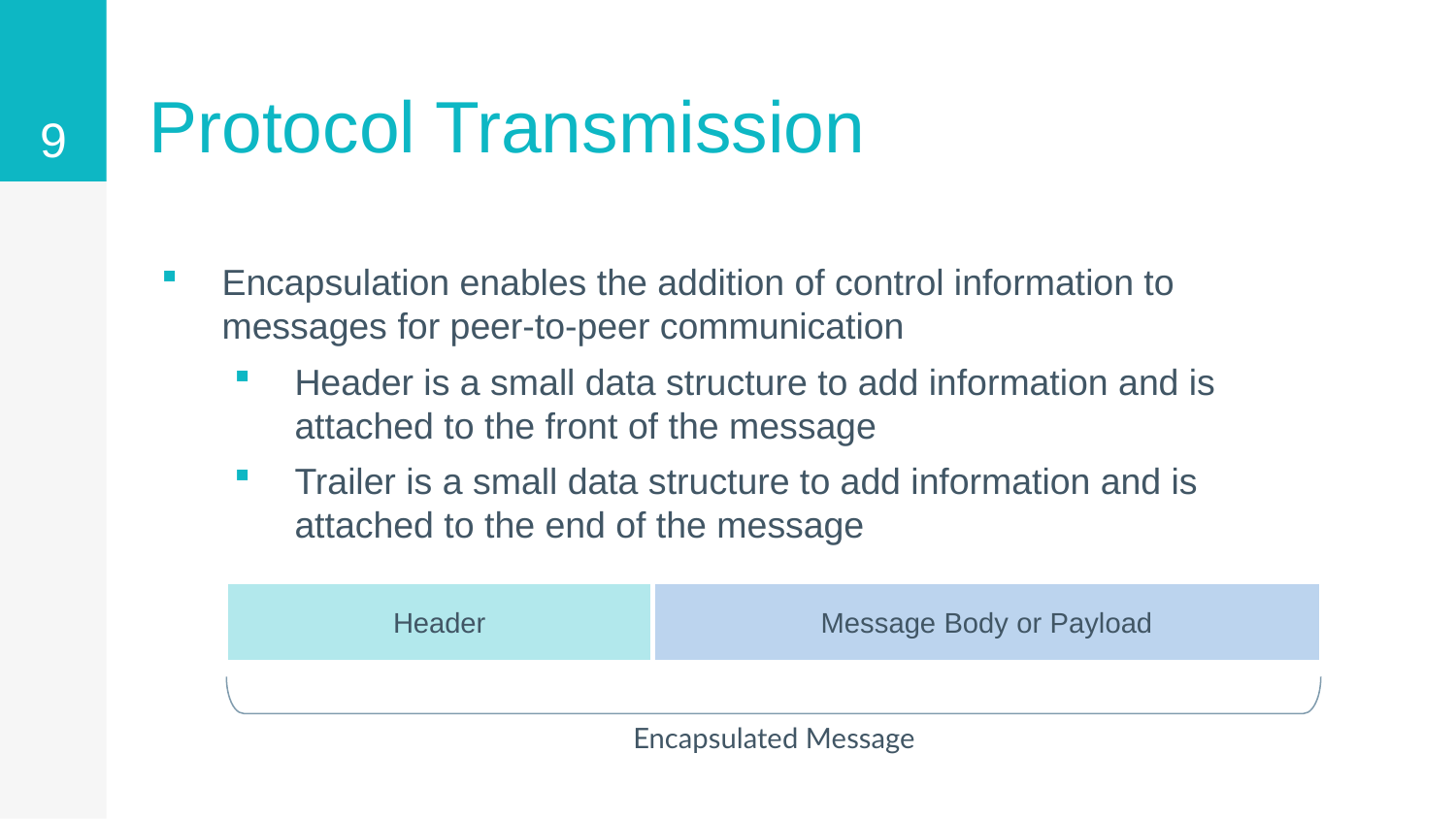

9
# Protocol Transmission
Encapsulation enables the addition of control information to messages for peer-to-peer communication
Header is a small data structure to add information and is attached to the front of the message
Trailer is a small data structure to add information and is attached to the end of the message

Message Body or Payload
Header
Encapsulated Message